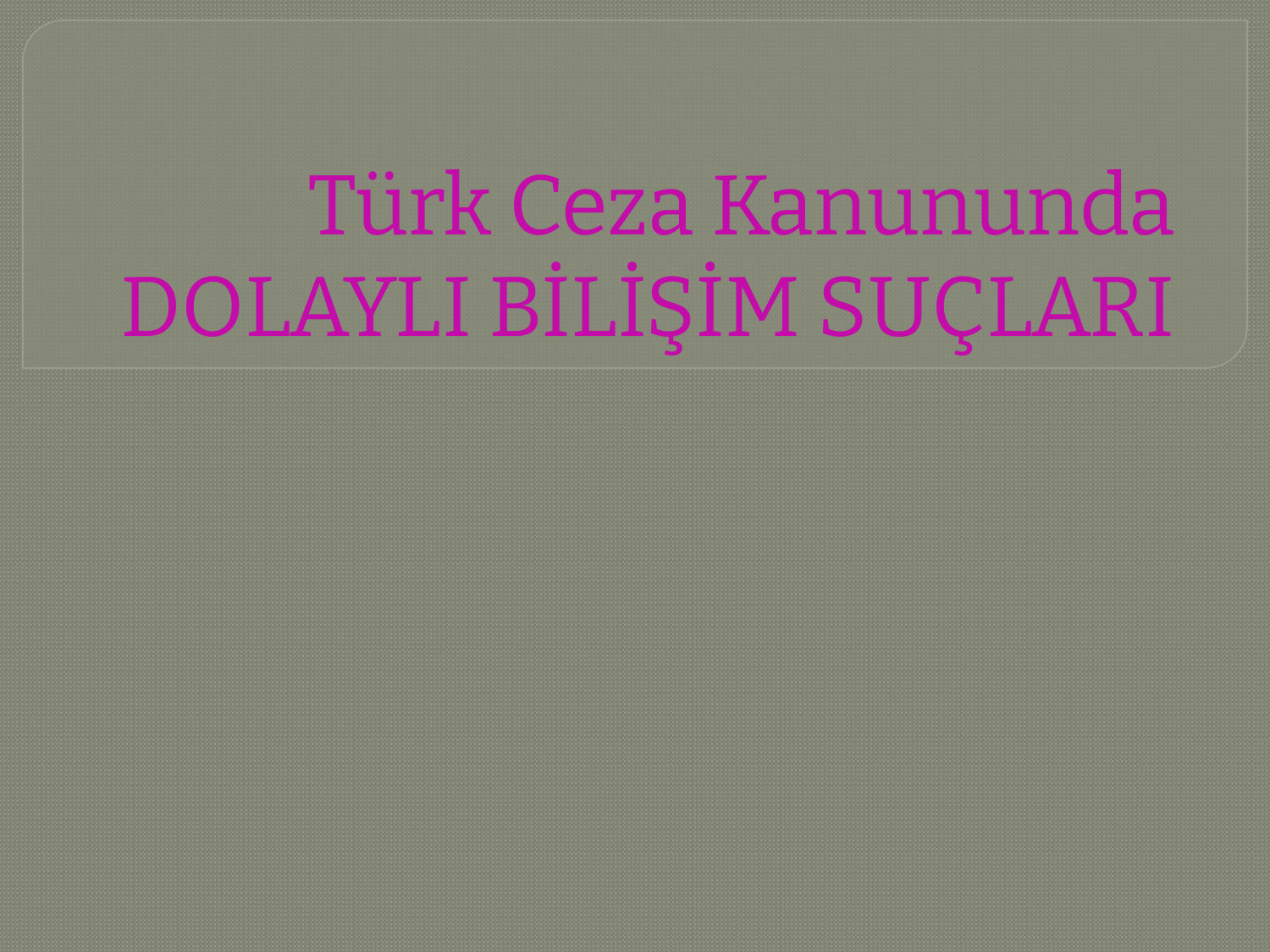

# Türk Ceza Kanununda DOLAYLI BİLİŞİM SUÇLARI